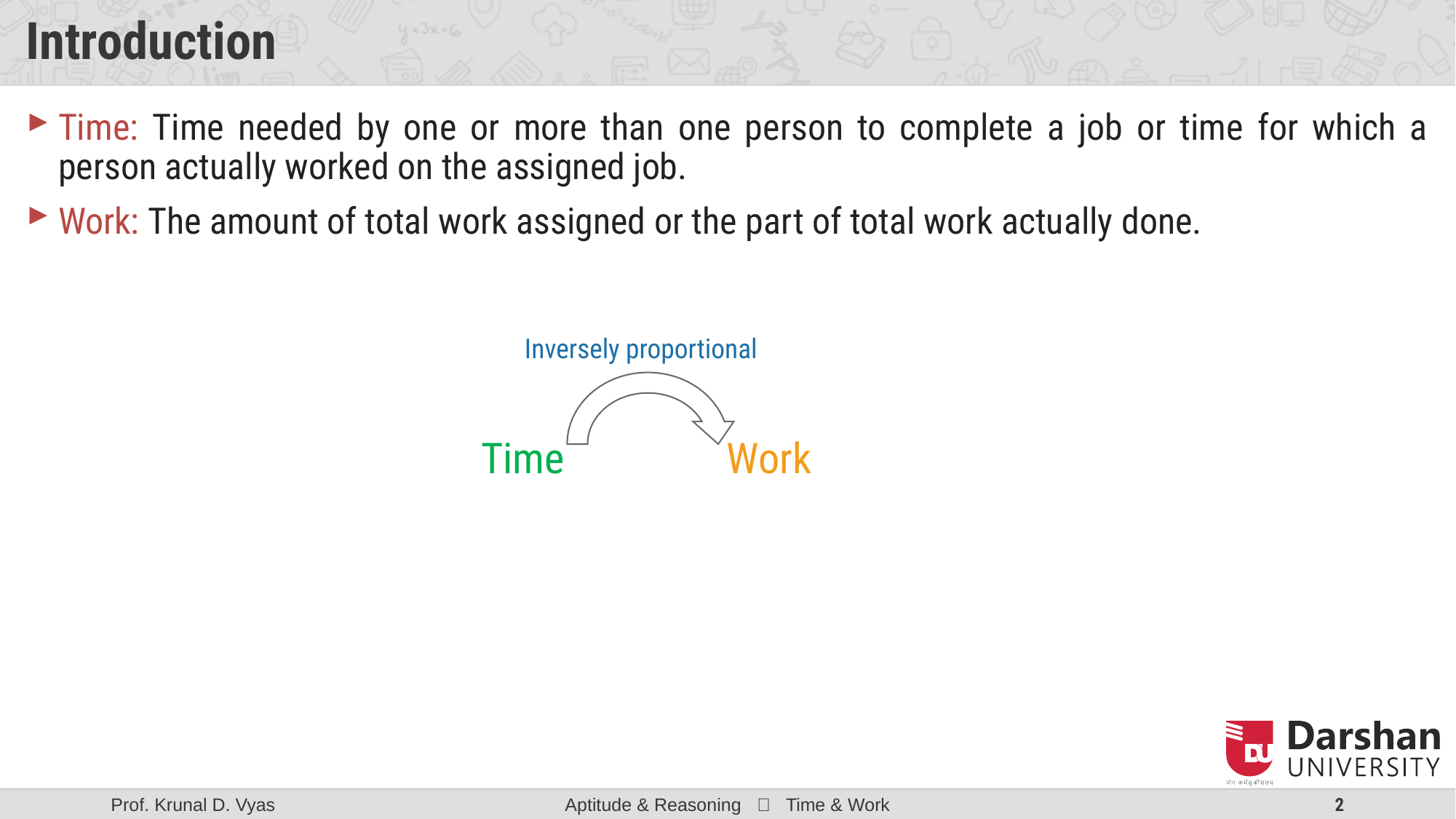

# Introduction
Time: Time needed by one or more than one person to complete a job or time for which a person actually worked on the assigned job.
Work: The amount of total work assigned or the part of total work actually done.

Inversely proportional

Time
Work